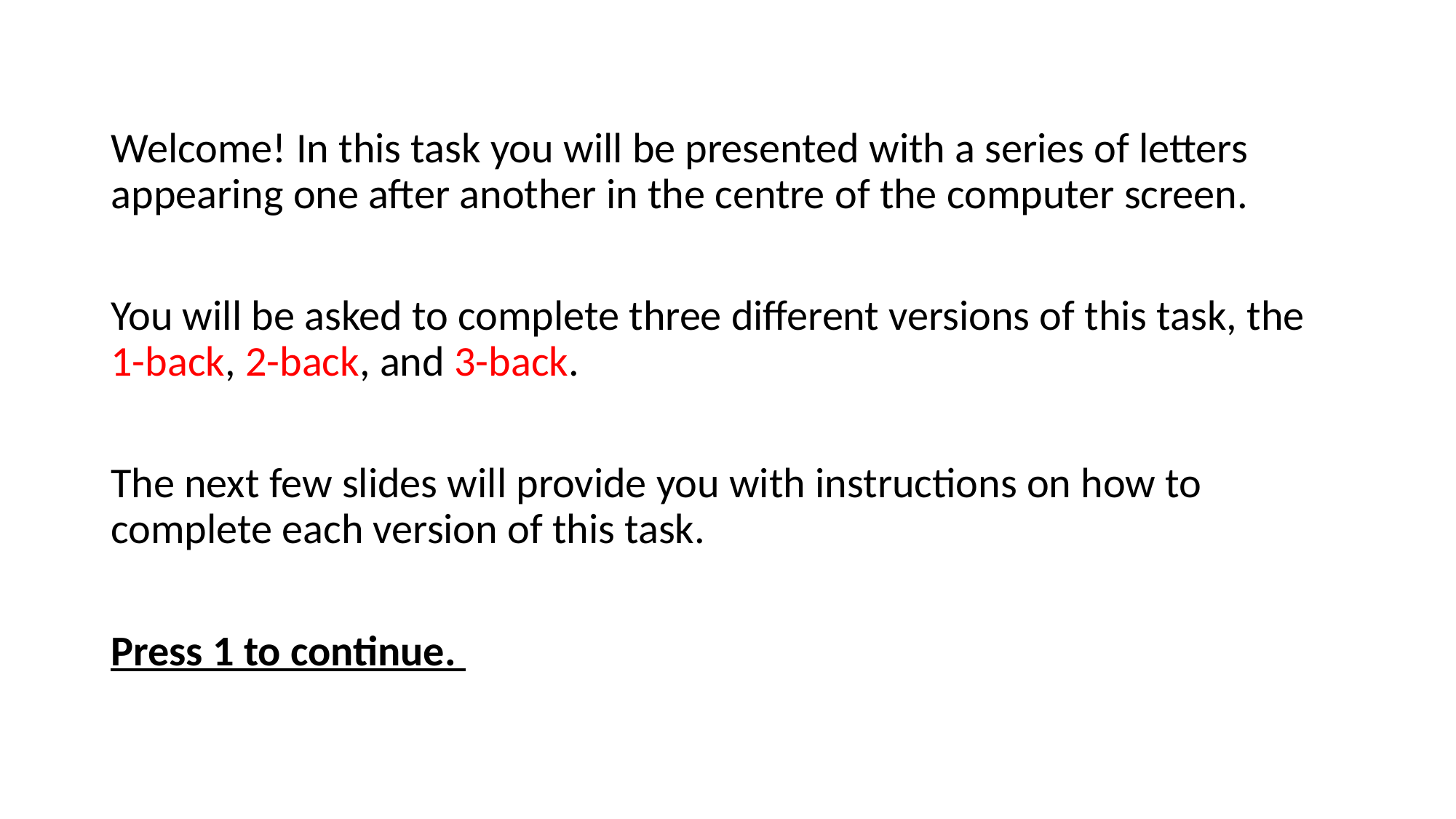

Welcome! In this task you will be presented with a series of letters appearing one after another in the centre of the computer screen.

You will be asked to complete three different versions of this task, the 1-back, 2-back, and 3-back.

The next few slides will provide you with instructions on how to complete each version of this task.

Press 1 to continue.